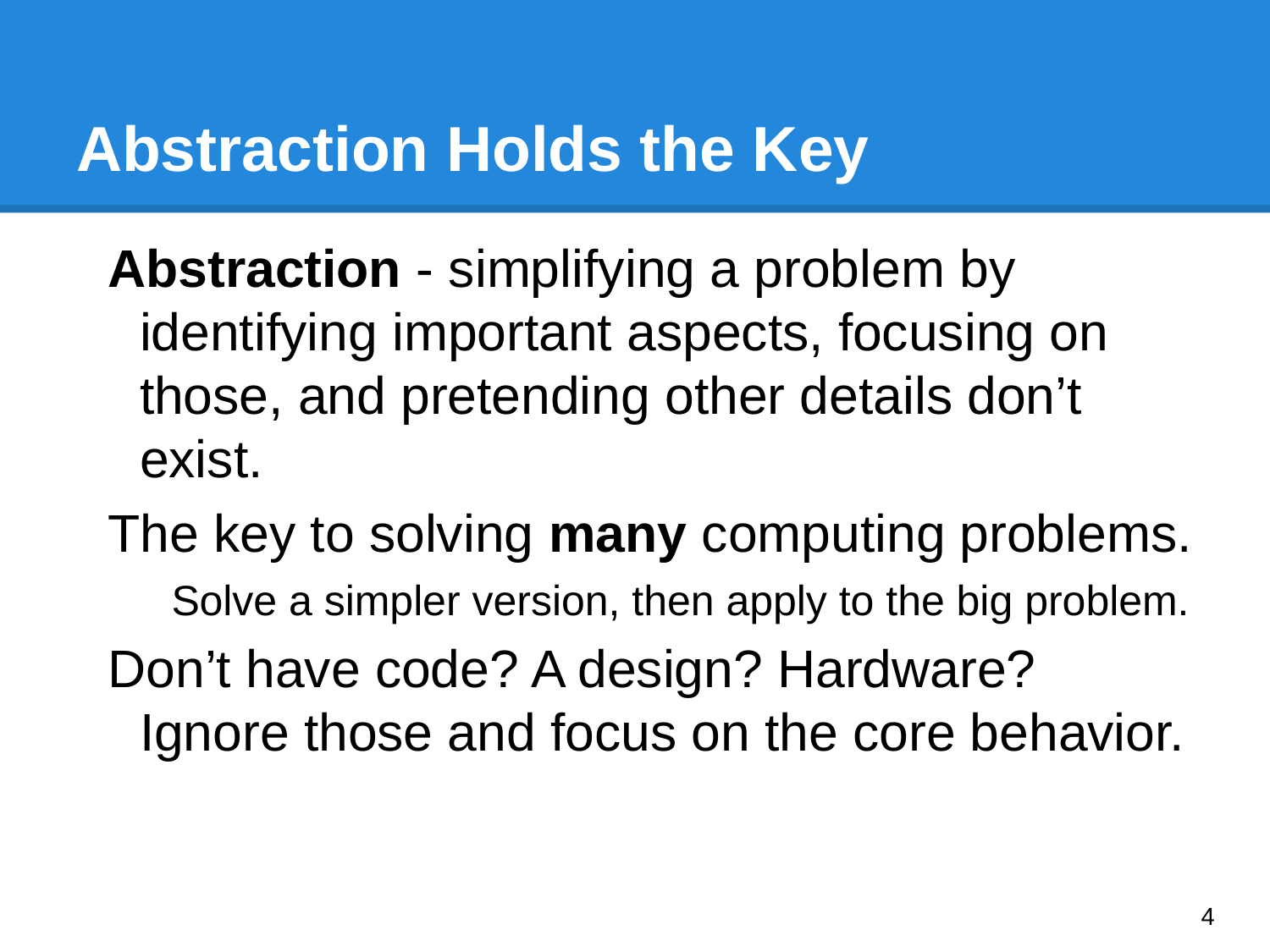

# Abstraction Holds the Key
Abstraction - simplifying a problem by identifying important aspects, focusing on those, and pretending other details don’t exist.
The key to solving many computing problems.
Solve a simpler version, then apply to the big problem.
Don’t have code? A design? Hardware? Ignore those and focus on the core behavior.
4